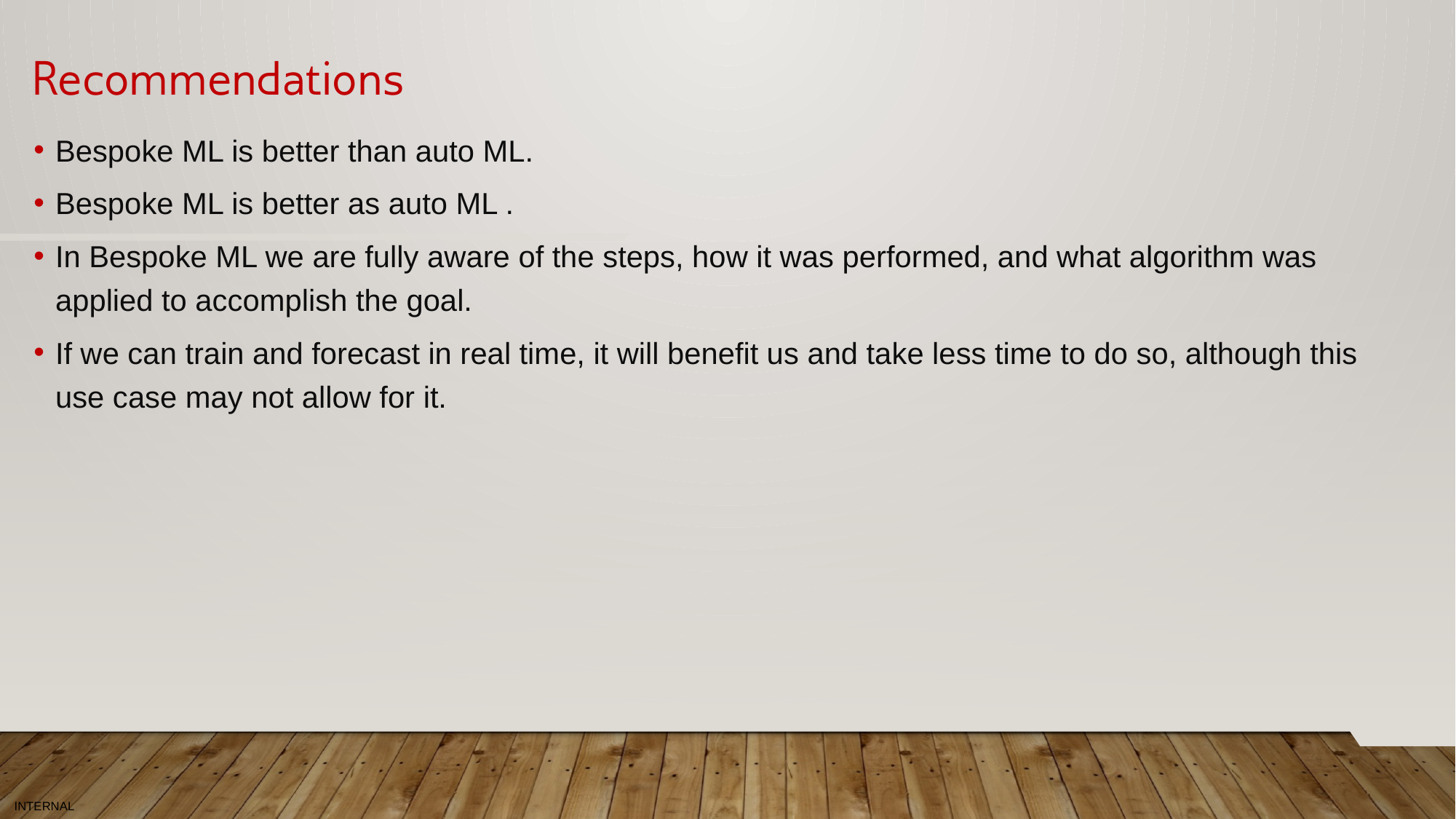

Recommendations
Bespoke ML is better than auto ML.
Bespoke ML is better as auto ML .
In Bespoke ML we are fully aware of the steps, how it was performed, and what algorithm was applied to accomplish the goal.
If we can train and forecast in real time, it will benefit us and take less time to do so, although this use case may not allow for it.